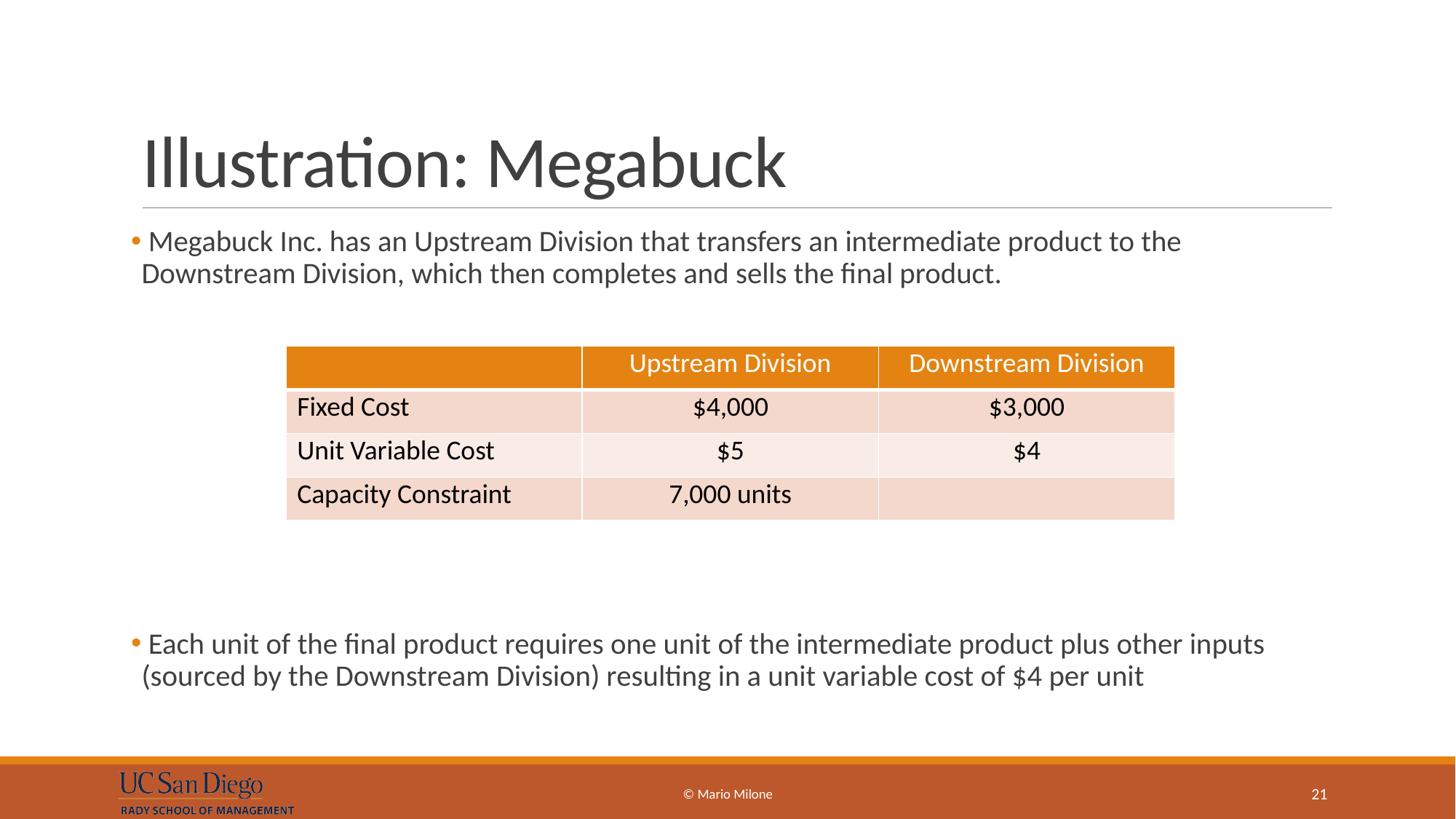

# Illustration: Megabuck
 Megabuck Inc. has an Upstream Division that transfers an intermediate product to the Downstream Division, which then completes and sells the final product.

 Each unit of the final product requires one unit of the intermediate product plus other inputs (sourced by the Downstream Division) resulting in a unit variable cost of $4 per unit
|  | Upstream Division | Downstream Division |
| --- | --- | --- |
| Fixed Cost | $4,000 | $3,000 |
| Unit Variable Cost | $5 | $4 |
| Capacity Constraint | 7,000 units |  |
© Mario Milone
21